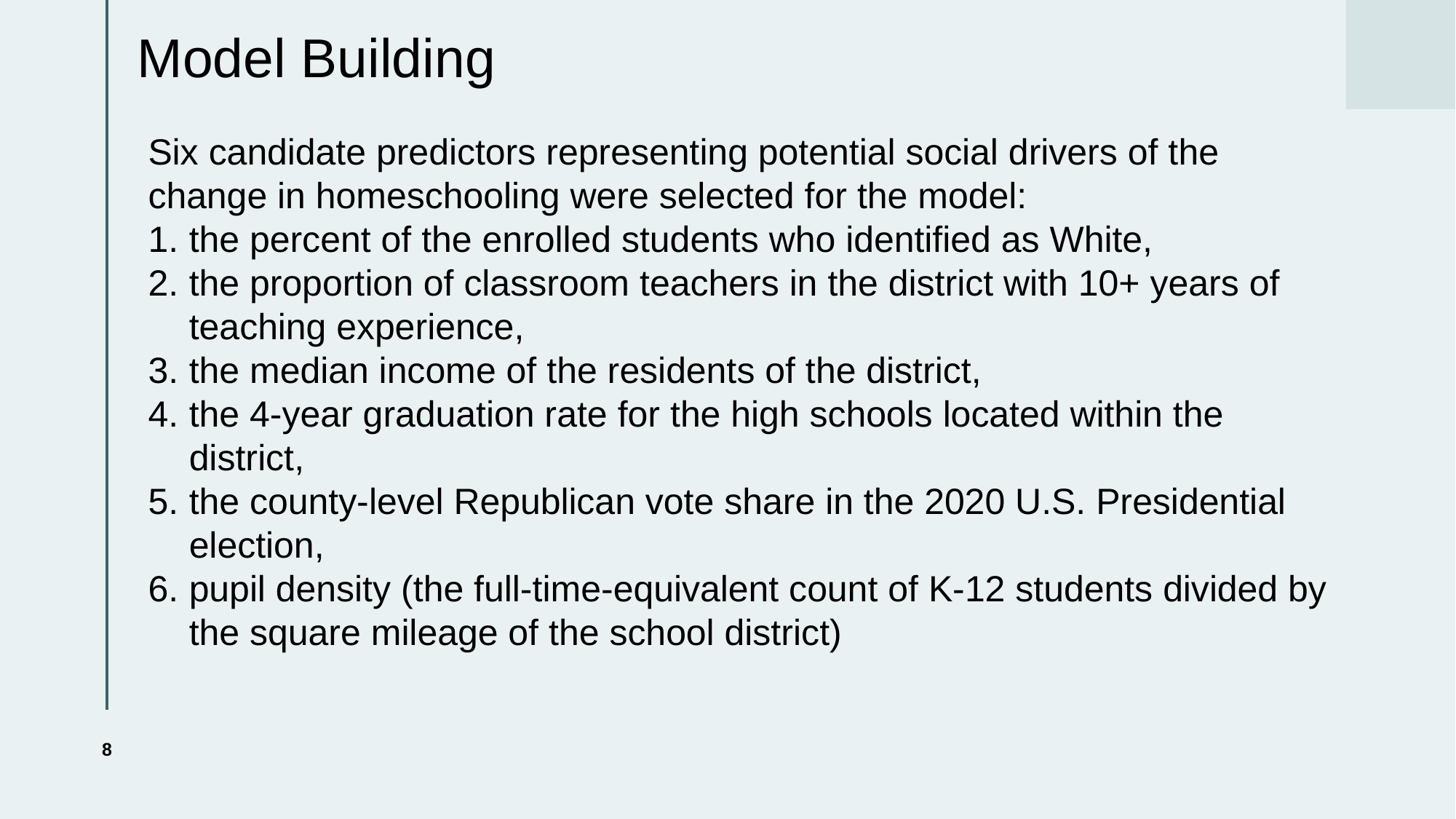

# Model Building

Six candidate predictors representing potential social drivers of the change in homeschooling were selected for the model:
the percent of the enrolled students who identified as White,
the proportion of classroom teachers in the district with 10+ years of teaching experience,
the median income of the residents of the district,
the 4-year graduation rate for the high schools located within the district,
the county-level Republican vote share in the 2020 U.S. Presidential election,
pupil density (the full-time-equivalent count of K-12 students divided by the square mileage of the school district)
8